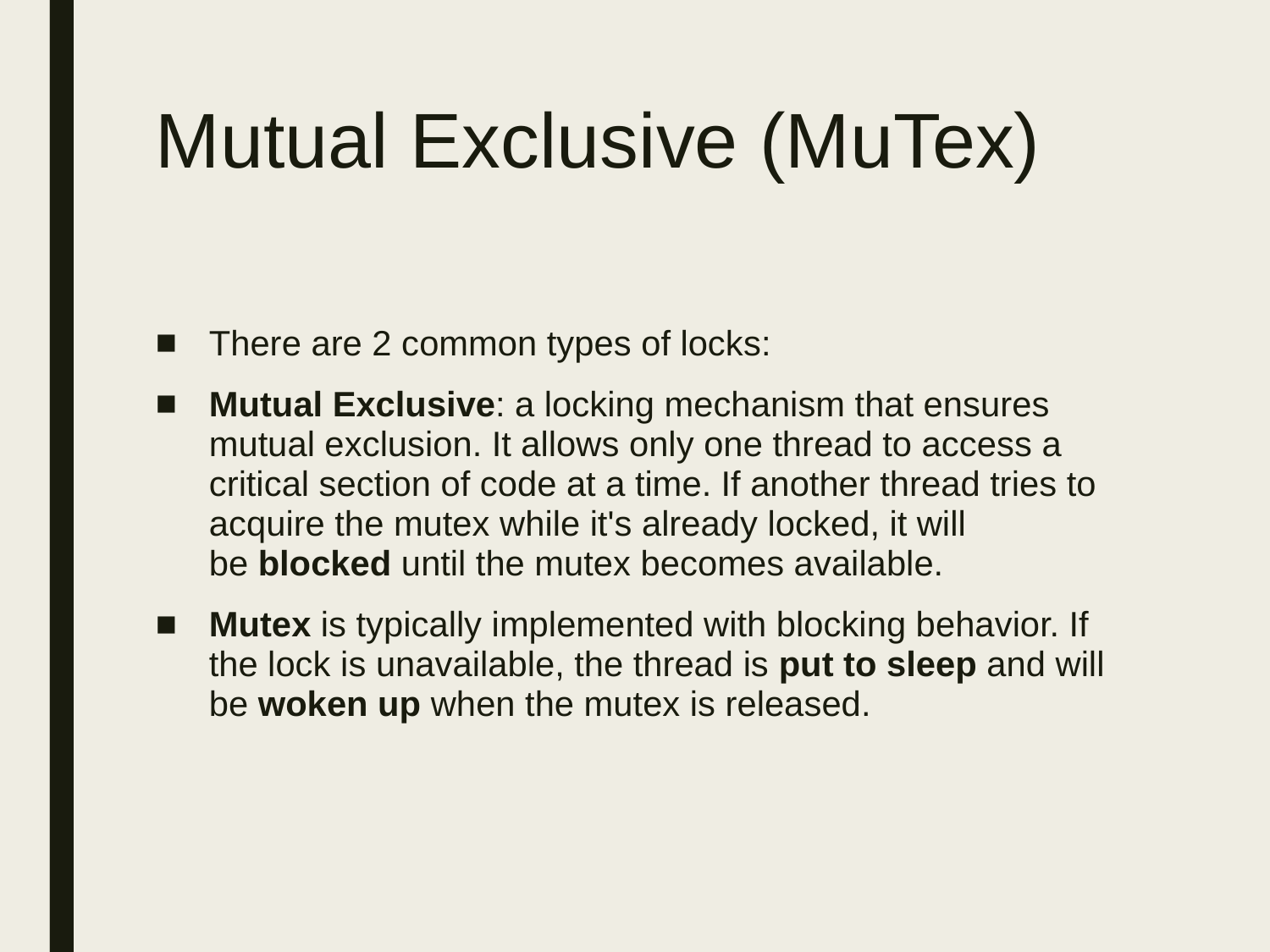

# Mutual Exclusive (MuTex)
There are 2 common types of locks:
Mutual Exclusive: a locking mechanism that ensures mutual exclusion. It allows only one thread to access a critical section of code at a time. If another thread tries to acquire the mutex while it's already locked, it will be blocked until the mutex becomes available.
Mutex is typically implemented with blocking behavior. If the lock is unavailable, the thread is put to sleep and will be woken up when the mutex is released.